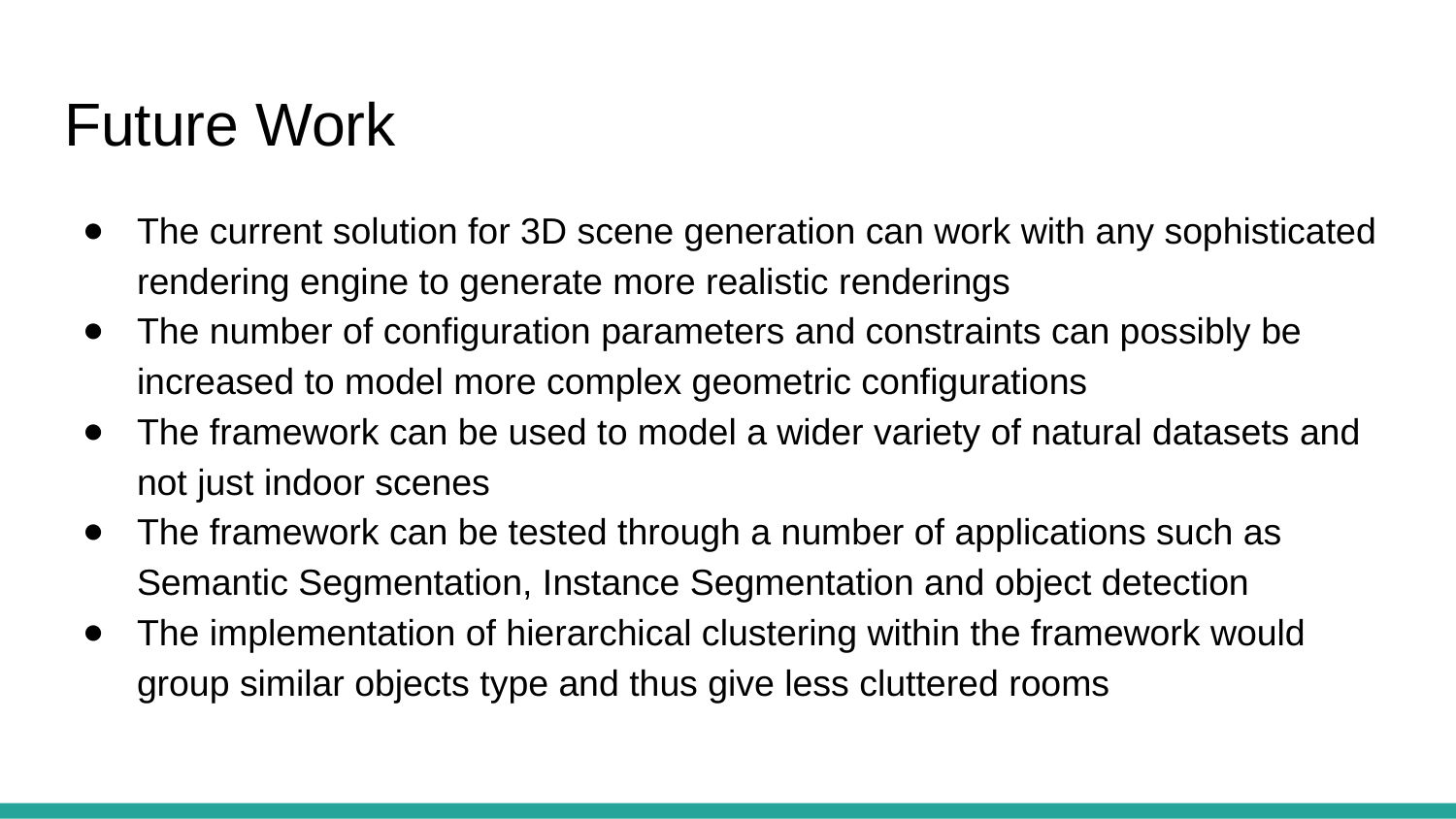

# Future Work
The current solution for 3D scene generation can work with any sophisticated rendering engine to generate more realistic renderings
The number of configuration parameters and constraints can possibly be increased to model more complex geometric configurations
The framework can be used to model a wider variety of natural datasets and not just indoor scenes
The framework can be tested through a number of applications such as Semantic Segmentation, Instance Segmentation and object detection
The implementation of hierarchical clustering within the framework would group similar objects type and thus give less cluttered rooms